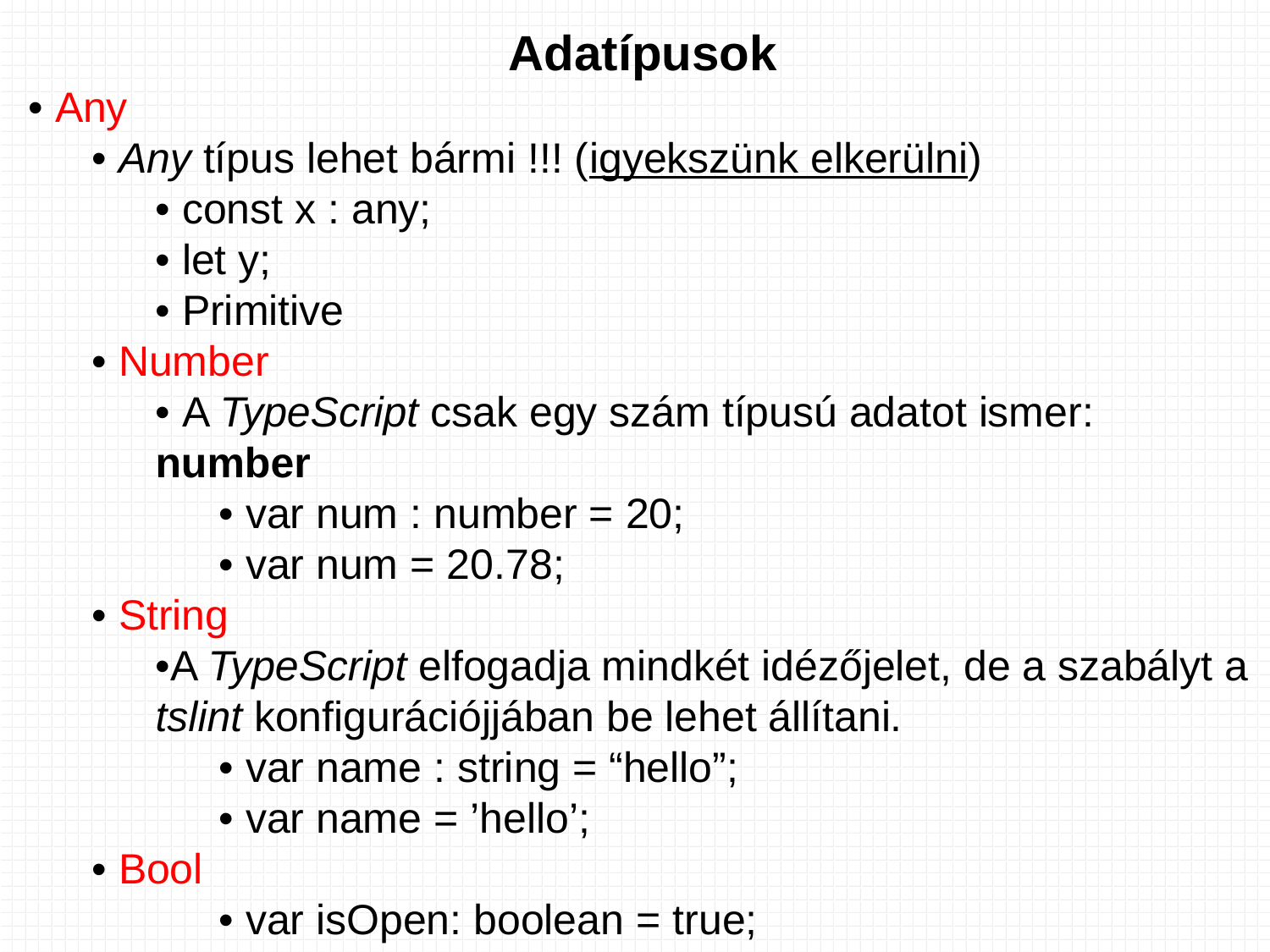

Adatípusok
• Any
• Any típus lehet bármi !!! (igyekszünk elkerülni)
• const x : any;
• let y;
• Primitive
• Number
• A TypeScript csak egy szám típusú adatot ismer: number
• var num : number = 20;
• var num = 20.78;
• String
•A TypeScript elfogadja mindkét idézőjelet, de a szabályt a tslint konfigurációjjában be lehet állítani.
• var name : string = “hello”;
• var name = ’hello’;
• Bool
• var isOpen: boolean = true;